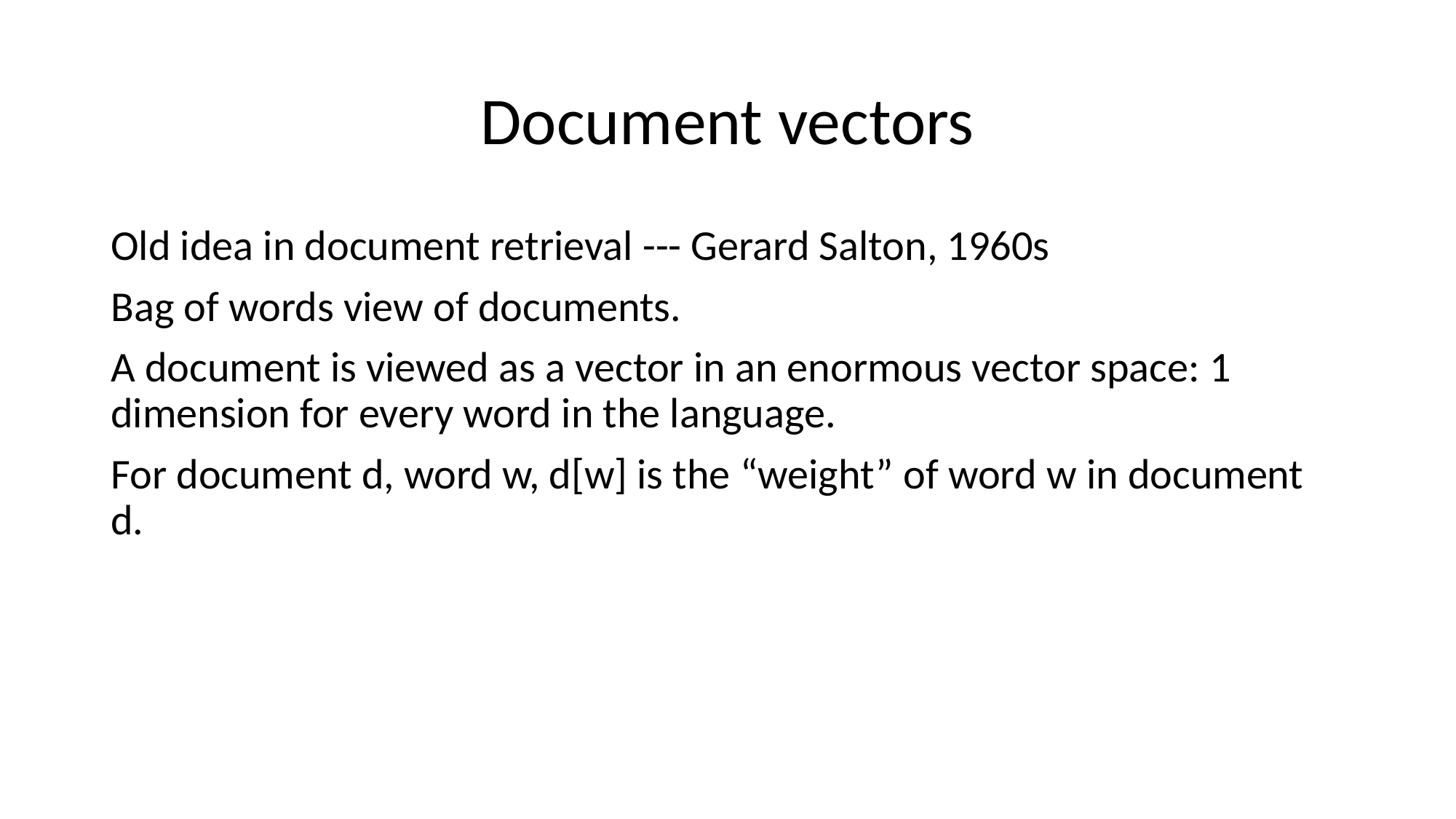

# Document vectors
Old idea in document retrieval --- Gerard Salton, 1960s
Bag of words view of documents.
A document is viewed as a vector in an enormous vector space: 1 dimension for every word in the language.
For document d, word w, d[w] is the “weight” of word w in document d.